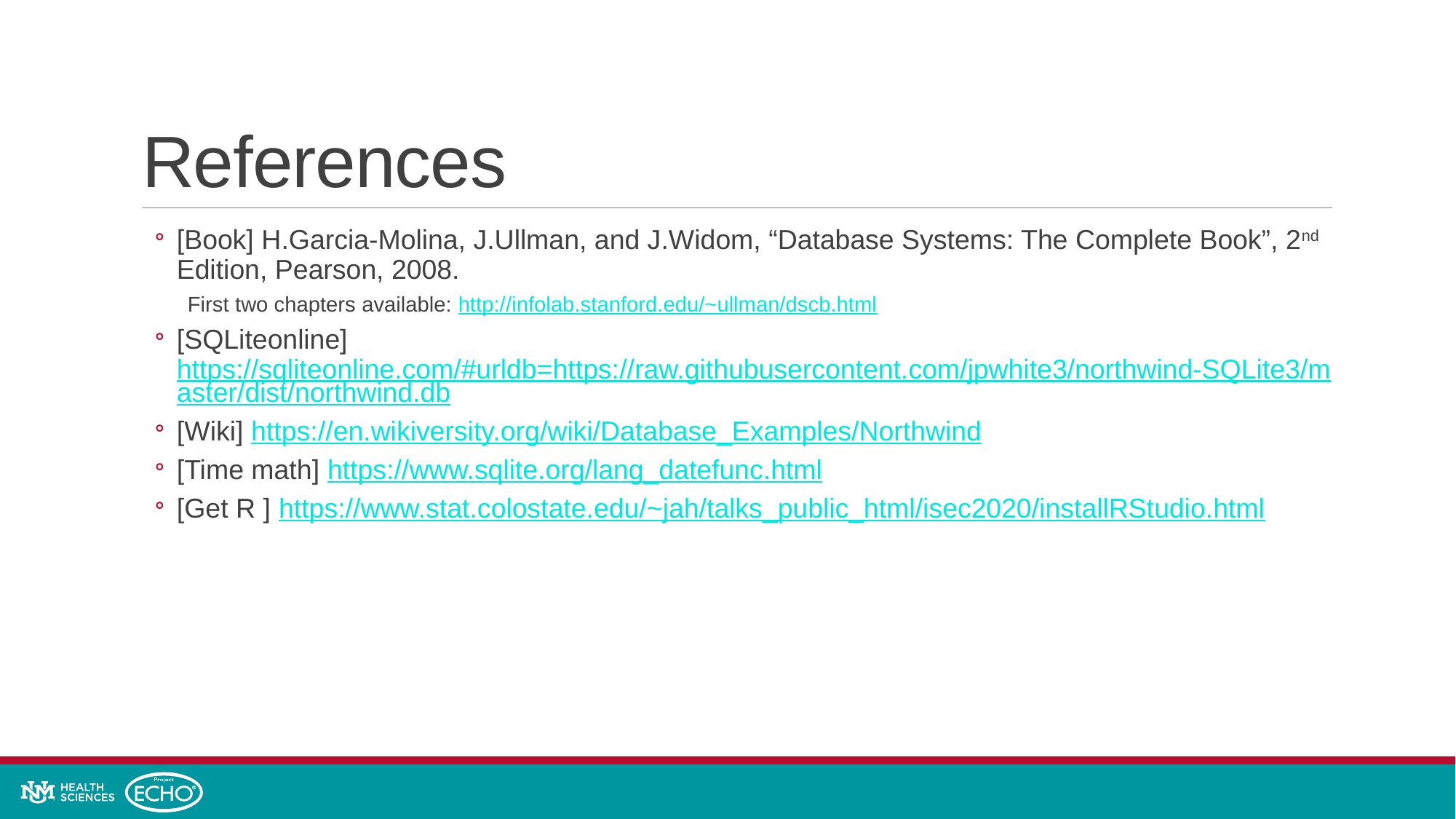

# References
[Book] H.Garcia-Molina, J.Ullman, and J.Widom, “Database Systems: The Complete Book”, 2nd Edition, Pearson, 2008.
	First two chapters available: http://infolab.stanford.edu/~ullman/dscb.html
[SQLiteonline] https://sqliteonline.com/#urldb=https://raw.githubusercontent.com/jpwhite3/northwind-SQLite3/master/dist/northwind.db
[Wiki] https://en.wikiversity.org/wiki/Database_Examples/Northwind
[Time math] https://www.sqlite.org/lang_datefunc.html
[Get R ] https://www.stat.colostate.edu/~jah/talks_public_html/isec2020/installRStudio.html